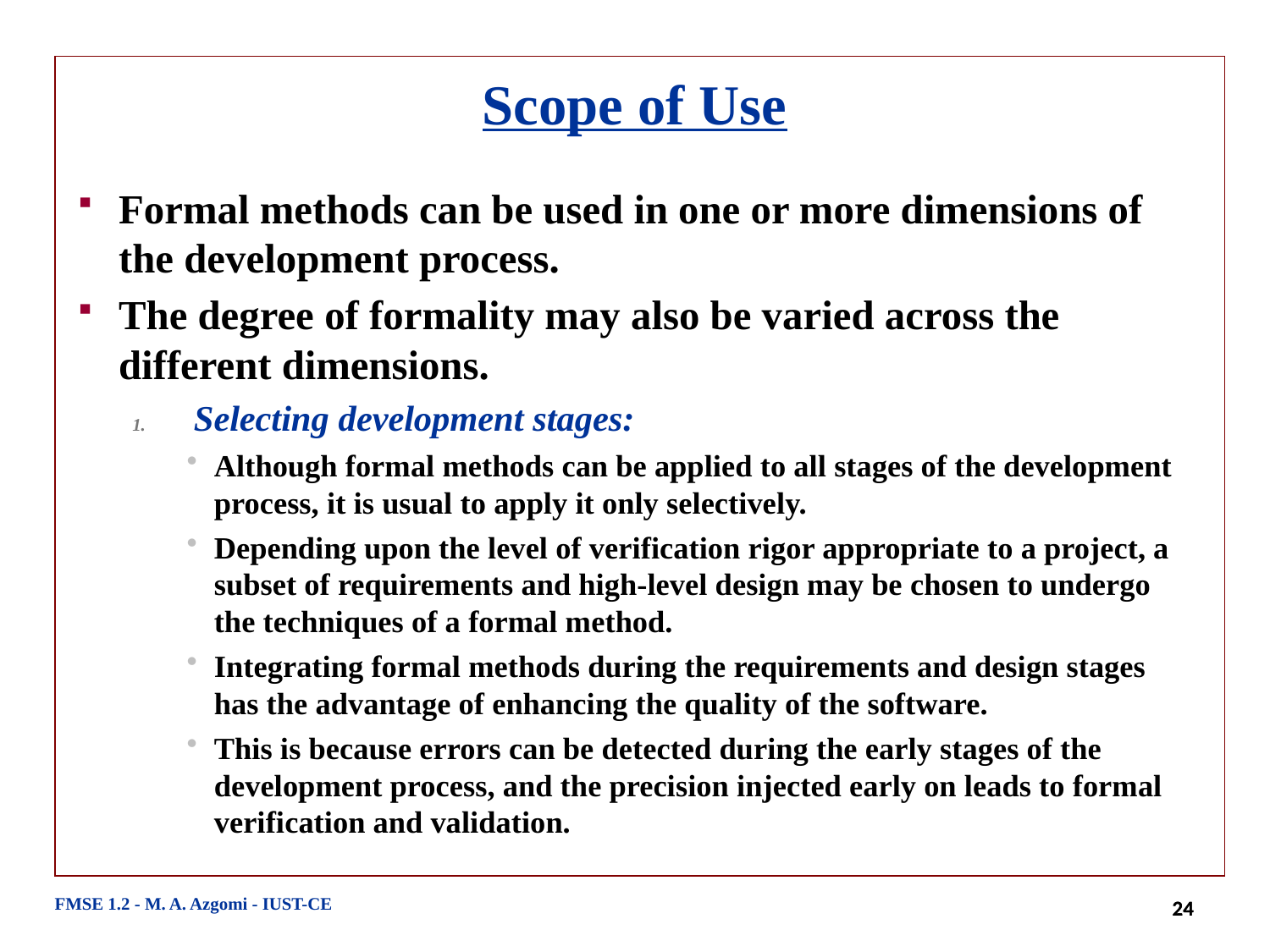

# Scope of Use
Formal methods can be used in one or more dimensions of the development process.
The degree of formality may also be varied across the different dimensions.
Selecting development stages:
Although formal methods can be applied to all stages of the development process, it is usual to apply it only selectively.
Depending upon the level of verification rigor appropriate to a project, a subset of requirements and high-level design may be chosen to undergo the techniques of a formal method.
Integrating formal methods during the requirements and design stages has the advantage of enhancing the quality of the software.
This is because errors can be detected during the early stages of the development process, and the precision injected early on leads to formal verification and validation.
FMSE 1.2 - M. A. Azgomi - IUST-CE